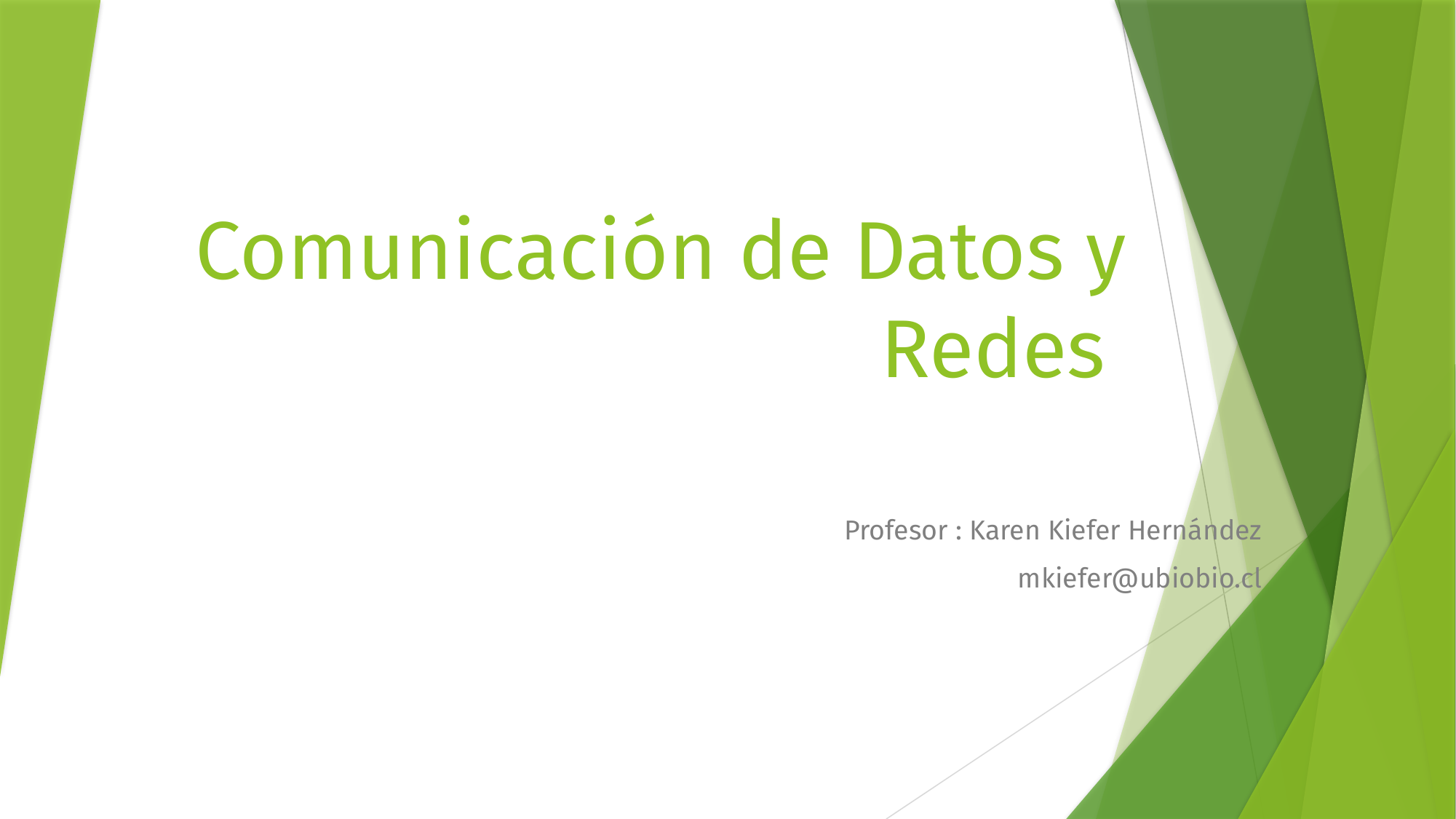

# Comunicación de Datos y Redes
Profesor : Karen Kiefer Hernández
mkiefer@ubiobio.cl